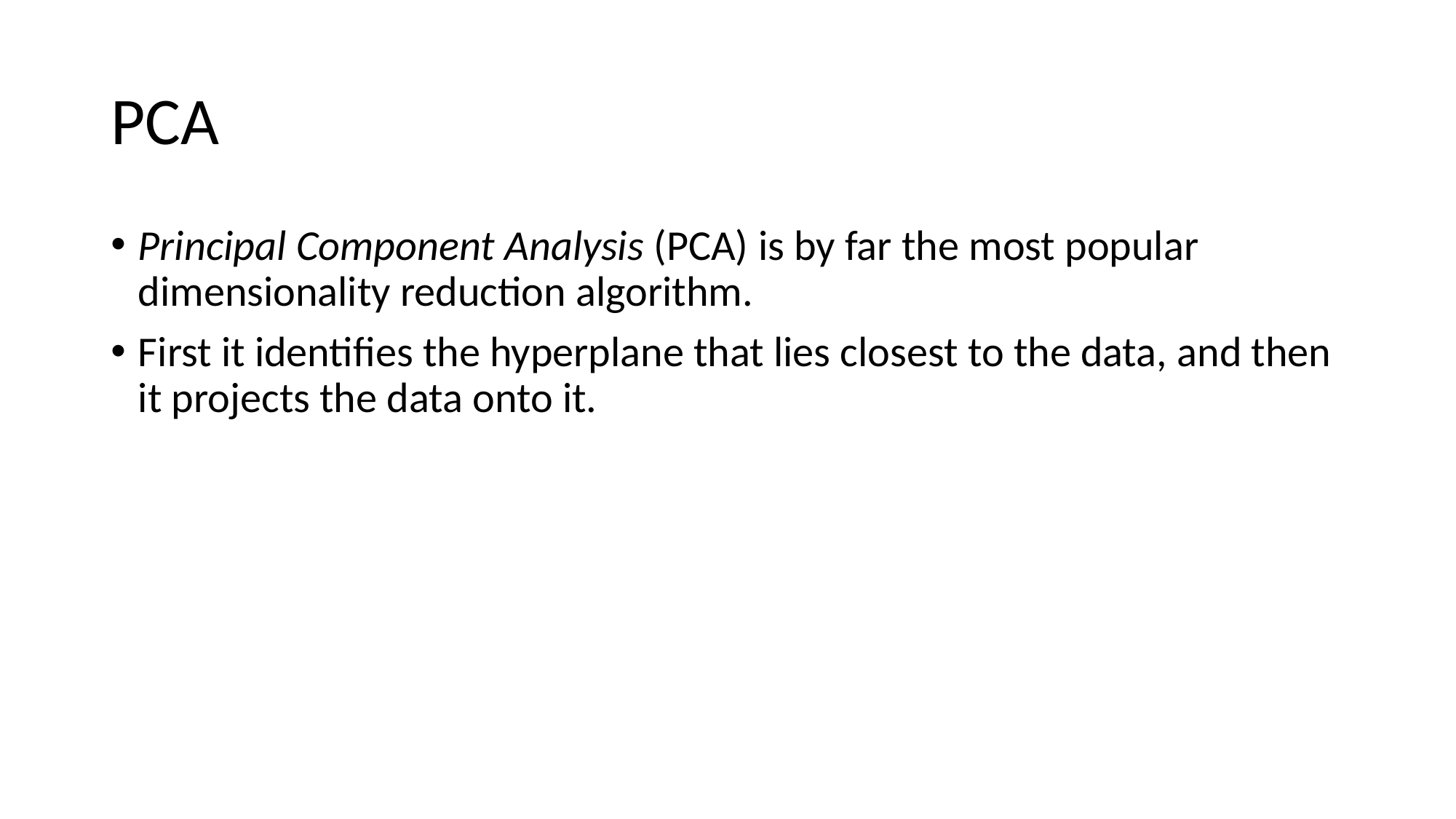

# PCA
Principal Component Analysis (PCA) is by far the most popular dimensionality reduction algorithm.
First it identifies the hyperplane that lies closest to the data, and then it projects the data onto it.